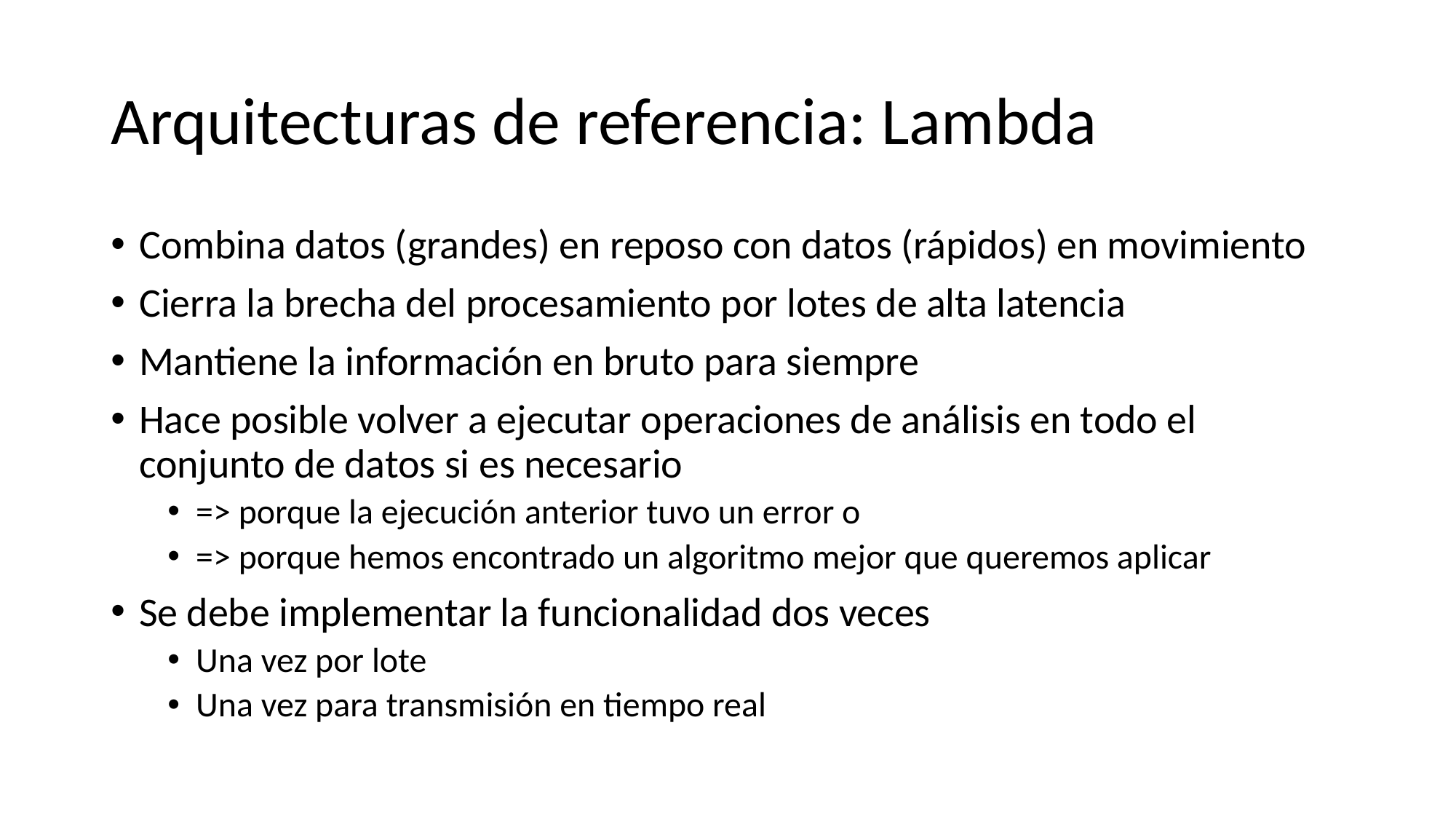

# Arquitecturas de referencia: Lambda
Combina datos (grandes) en reposo con datos (rápidos) en movimiento
Cierra la brecha del procesamiento por lotes de alta latencia
Mantiene la información en bruto para siempre
Hace posible volver a ejecutar operaciones de análisis en todo el conjunto de datos si es necesario
=> porque la ejecución anterior tuvo un error o
=> porque hemos encontrado un algoritmo mejor que queremos aplicar
Se debe implementar la funcionalidad dos veces
Una vez por lote
Una vez para transmisión en tiempo real